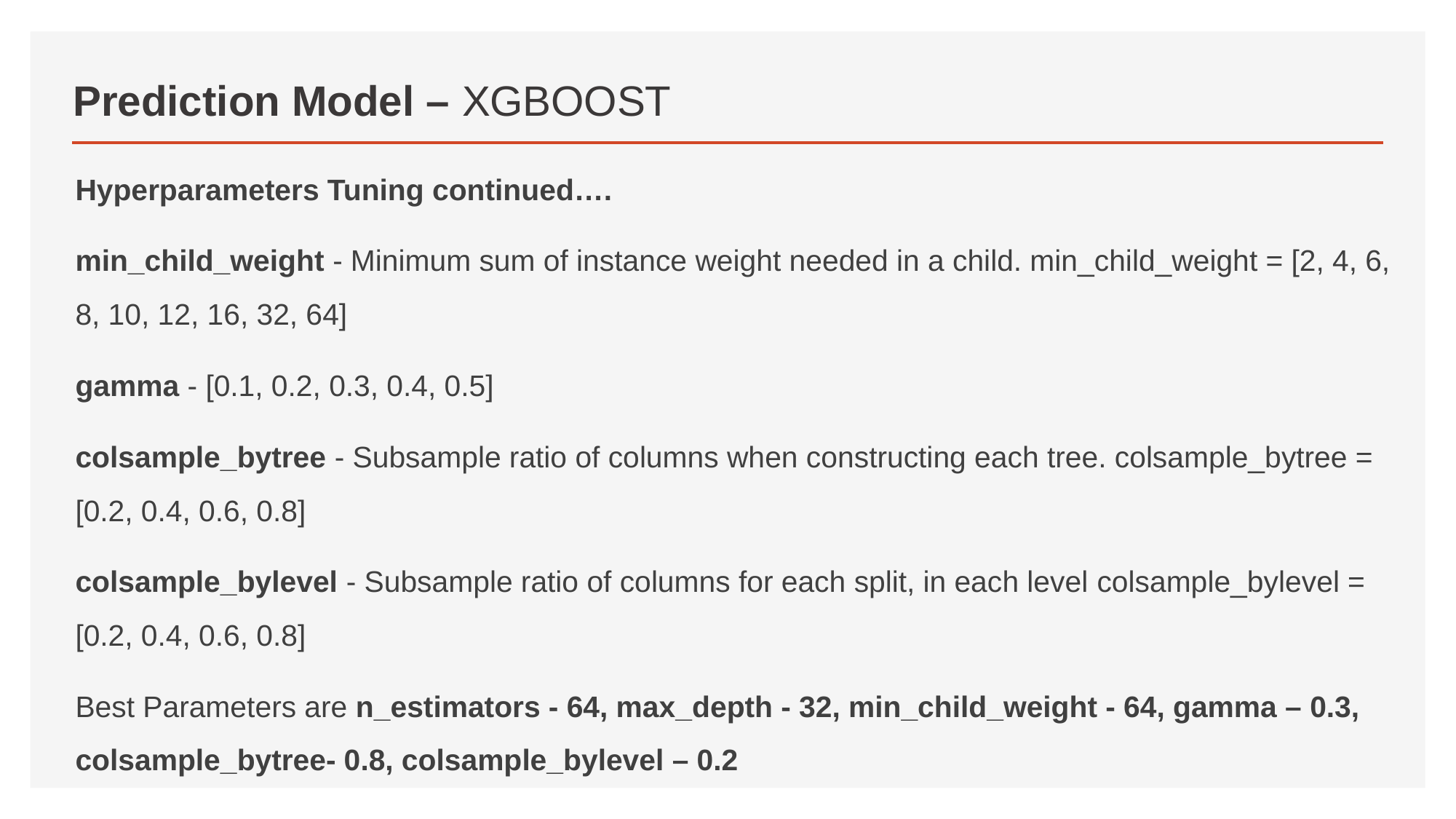

# Prediction Model – XGBOOST
Hyperparameters Tuning continued….
min_child_weight - Minimum sum of instance weight needed in a child. min_child_weight = [2, 4, 6, 8, 10, 12, 16, 32, 64]
gamma - [0.1, 0.2, 0.3, 0.4, 0.5]
colsample_bytree - Subsample ratio of columns when constructing each tree. colsample_bytree = [0.2, 0.4, 0.6, 0.8]
colsample_bylevel - Subsample ratio of columns for each split, in each level colsample_bylevel = [0.2, 0.4, 0.6, 0.8]
Best Parameters are n_estimators - 64, max_depth - 32, min_child_weight - 64, gamma – 0.3, colsample_bytree- 0.8, colsample_bylevel – 0.2